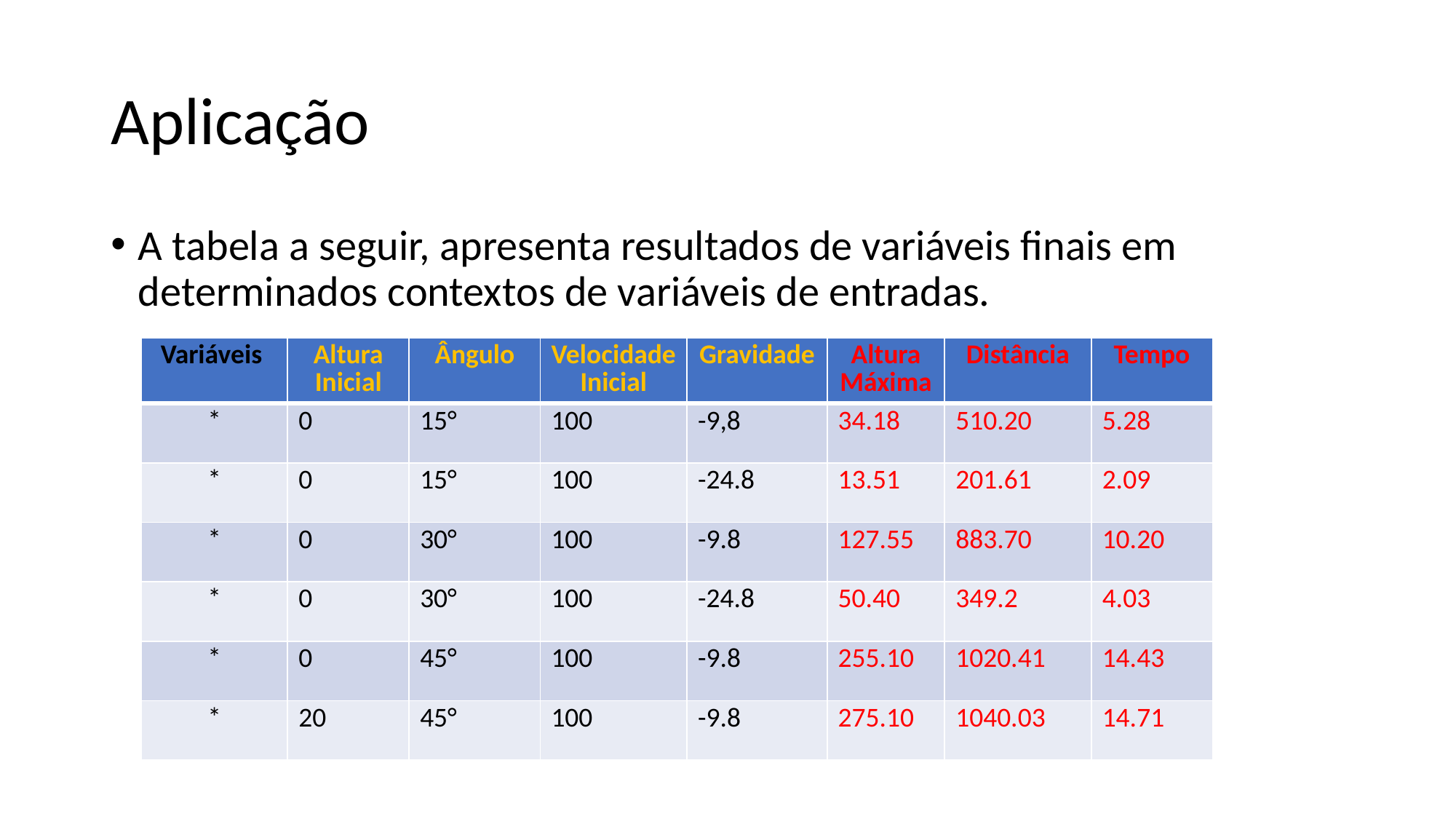

# Aplicação
A tabela a seguir, apresenta resultados de variáveis finais em determinados contextos de variáveis de entradas.

| Variáveis | Altura Inicial | Ângulo | Velocidade Inicial | Gravidade | Altura Máxima | Distância | Tempo |
| --- | --- | --- | --- | --- | --- | --- | --- |
| \* | 0 | 15° | 100 | -9,8 | 34.18 | 510.20 | 5.28 |
| \* | 0 | 15° | 100 | -24.8 | 13.51 | 201.61 | 2.09 |
| \* | 0 | 30° | 100 | -9.8 | 127.55 | 883.70 | 10.20 |
| \* | 0 | 30° | 100 | -24.8 | 50.40 | 349.2 | 4.03 |
| \* | 0 | 45° | 100 | -9.8 | 255.10 | 1020.41 | 14.43 |
| \* | 20 | 45° | 100 | -9.8 | 275.10 | 1040.03 | 14.71 |